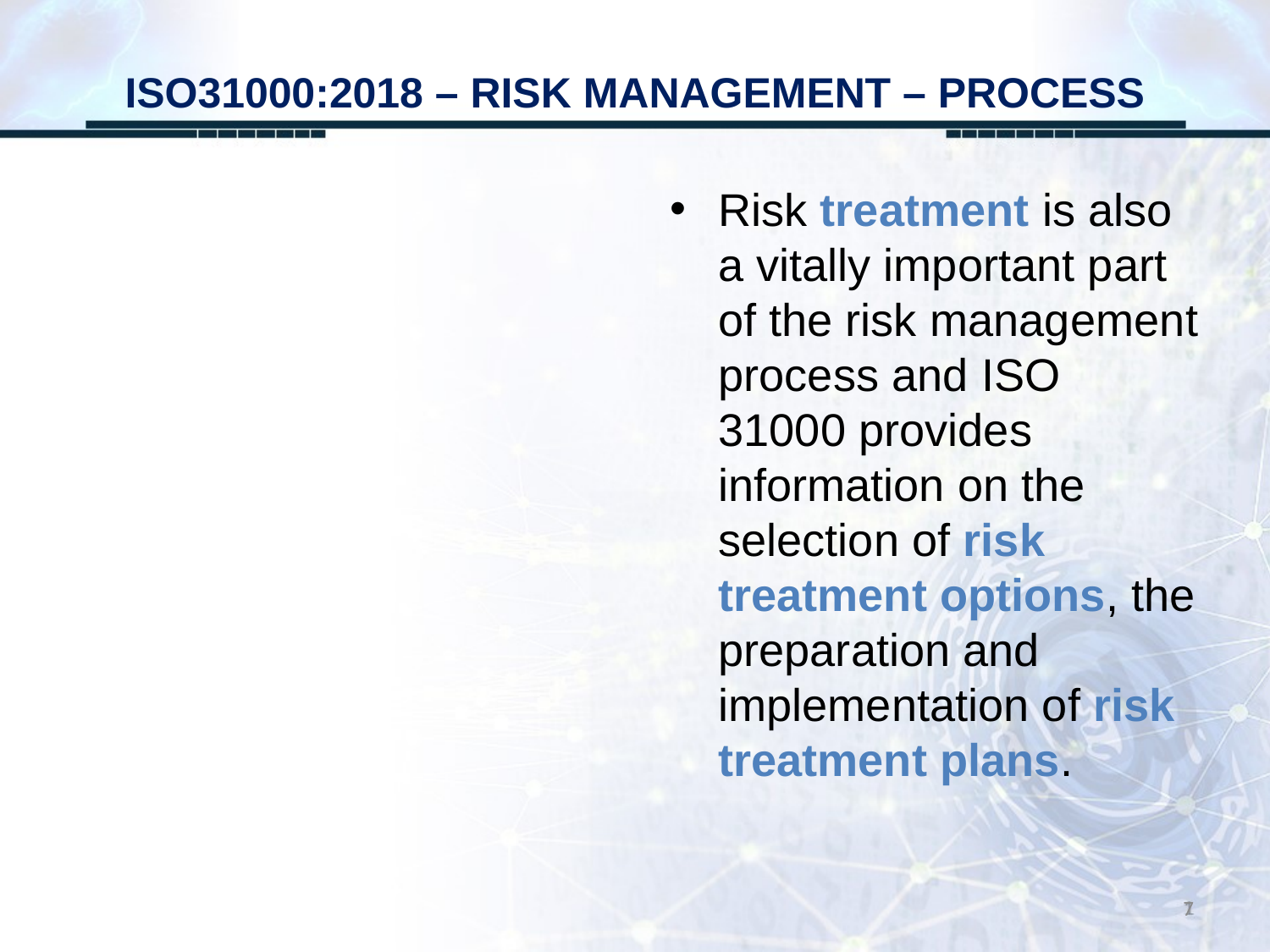

# ISO31000:2018 – RISK MANAGEMENT – PROCESS
Risk treatment is also a vitally important part of the risk management process and ISO 31000 provides information on the selection of risk treatment options, the preparation and implementation of risk treatment plans.
7